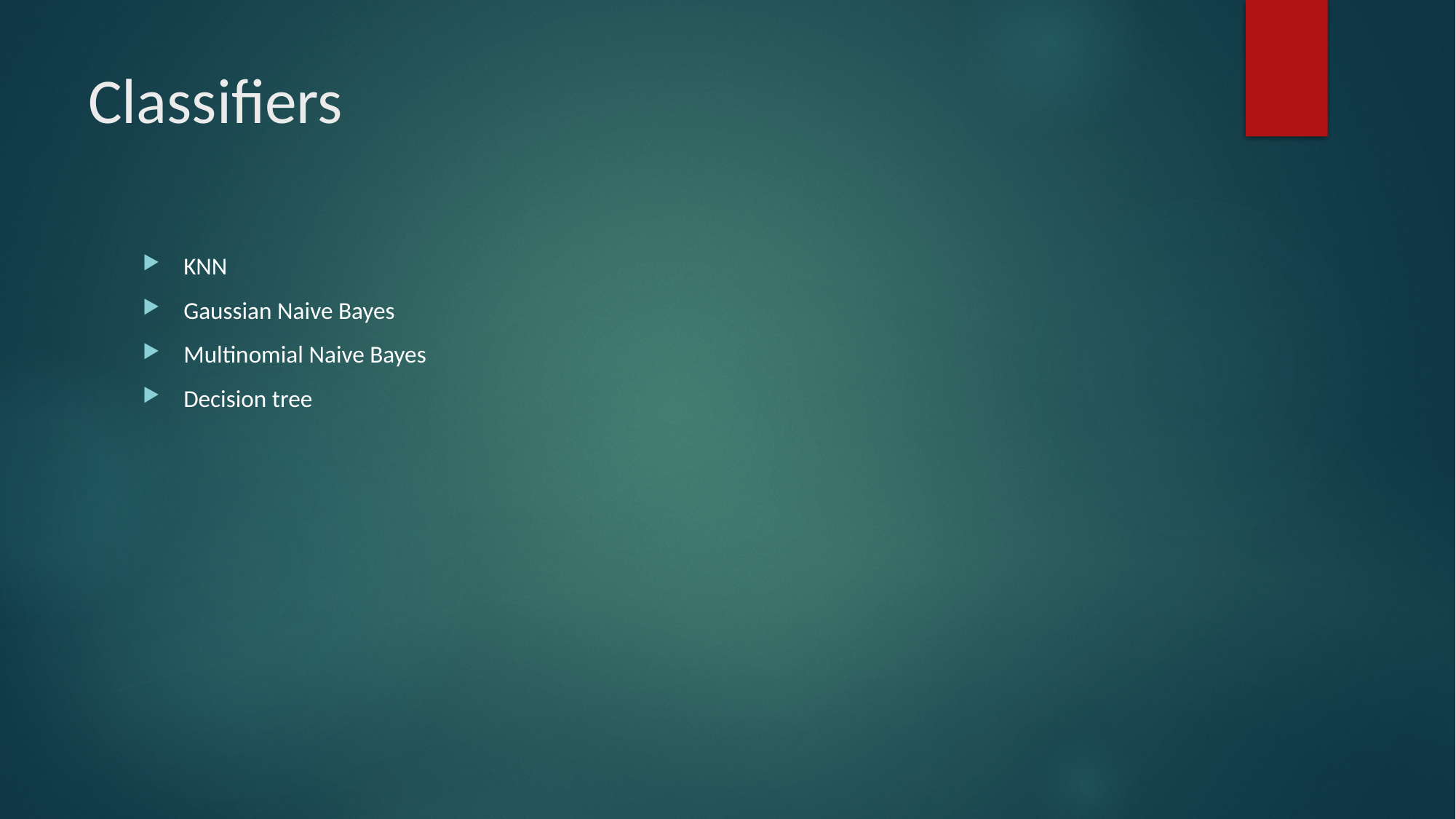

# Classifiers
KNN
Gaussian Naive Bayes
Multinomial Naive Bayes
Decision tree